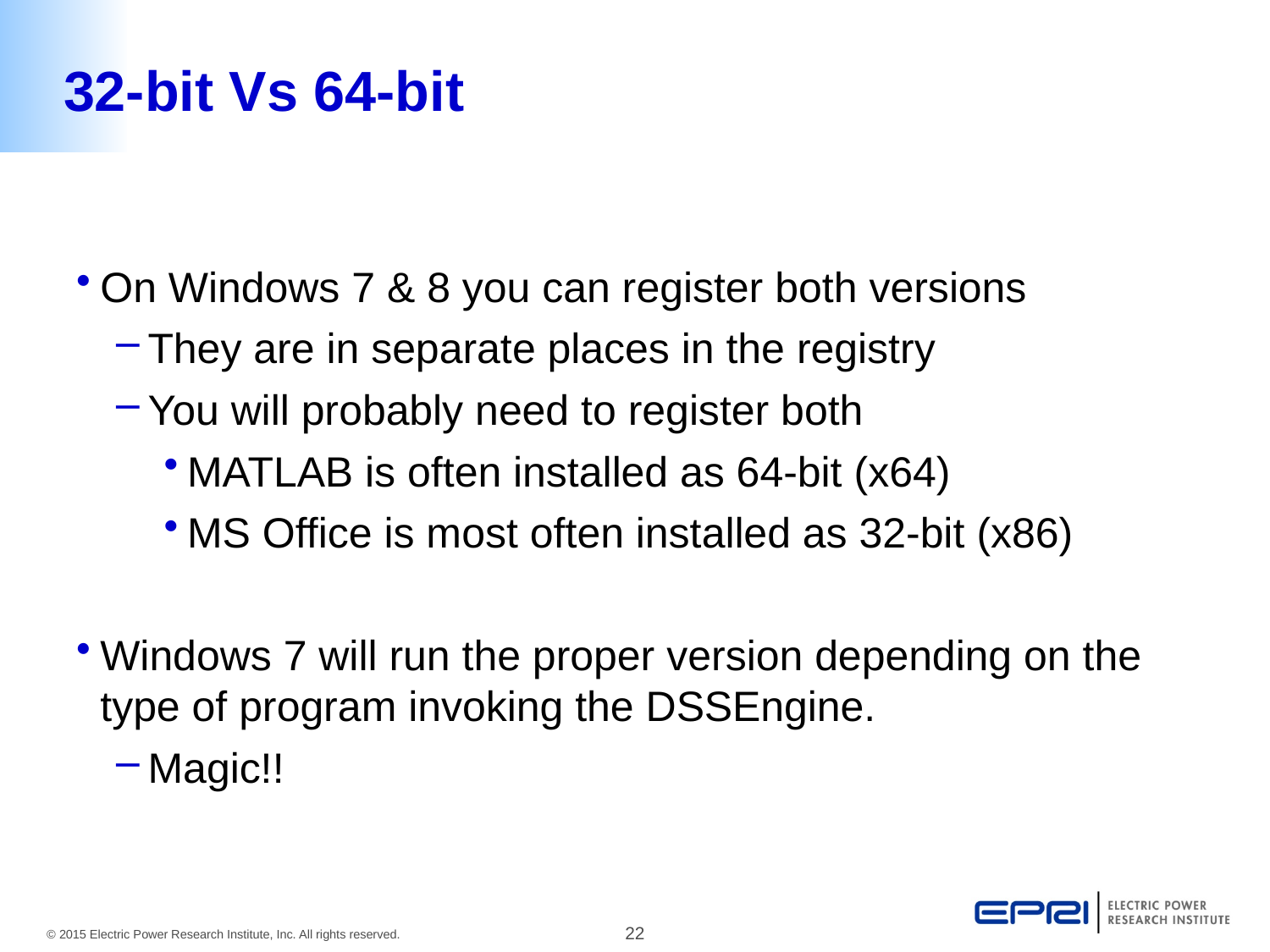

# 32-bit Vs 64-bit
On Windows 7 & 8 you can register both versions
They are in separate places in the registry
You will probably need to register both
MATLAB is often installed as 64-bit (x64)
MS Office is most often installed as 32-bit (x86)

Windows 7 will run the proper version depending on the type of program invoking the DSSEngine.
Magic!!